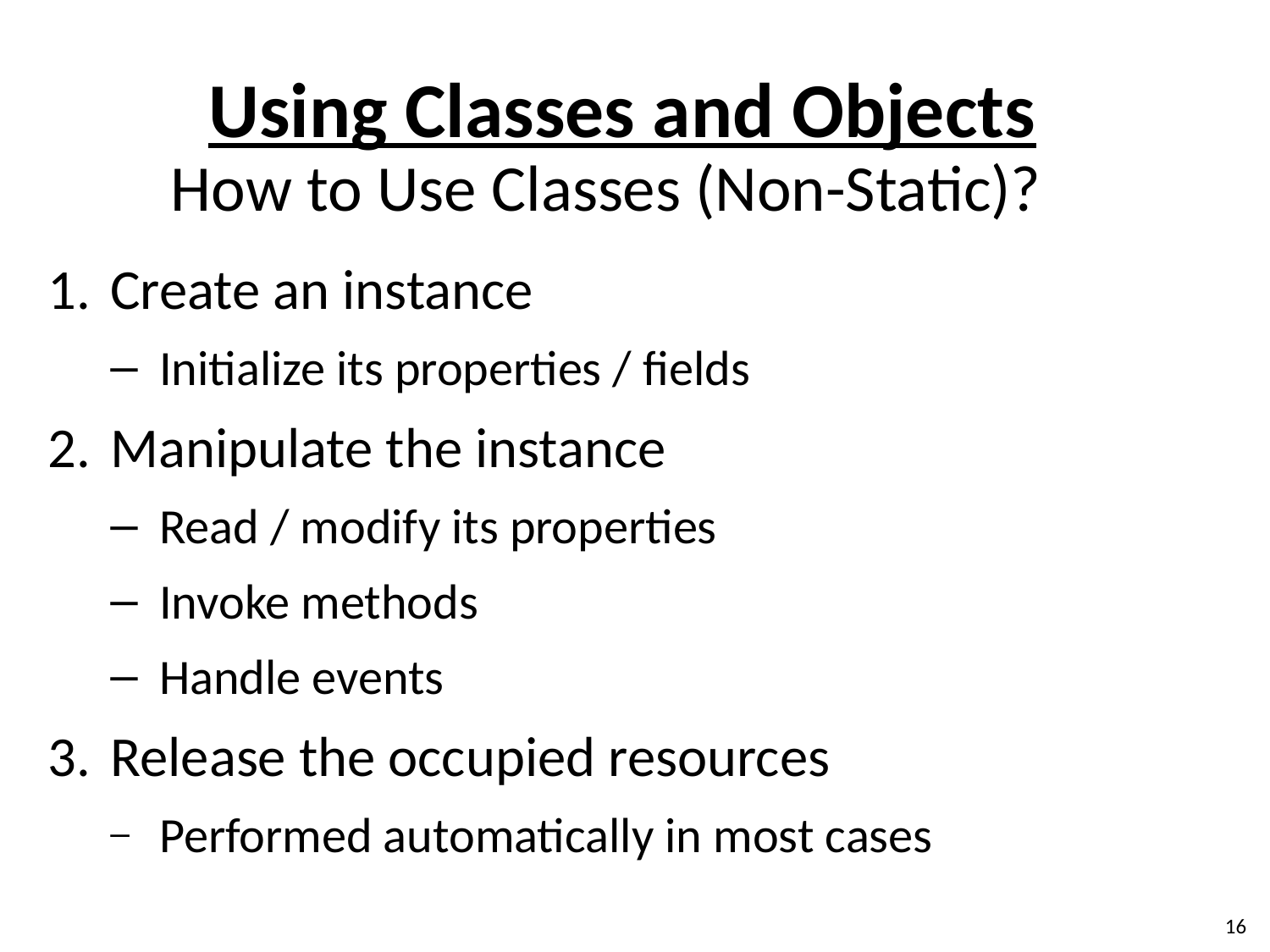

Using Classes and Objects
# How to Use Classes (Non-Static)?
Create an instance
Initialize its properties / fields
Manipulate the instance
Read / modify its properties
Invoke methods
Handle events
Release the occupied resources
Performed automatically in most cases
16